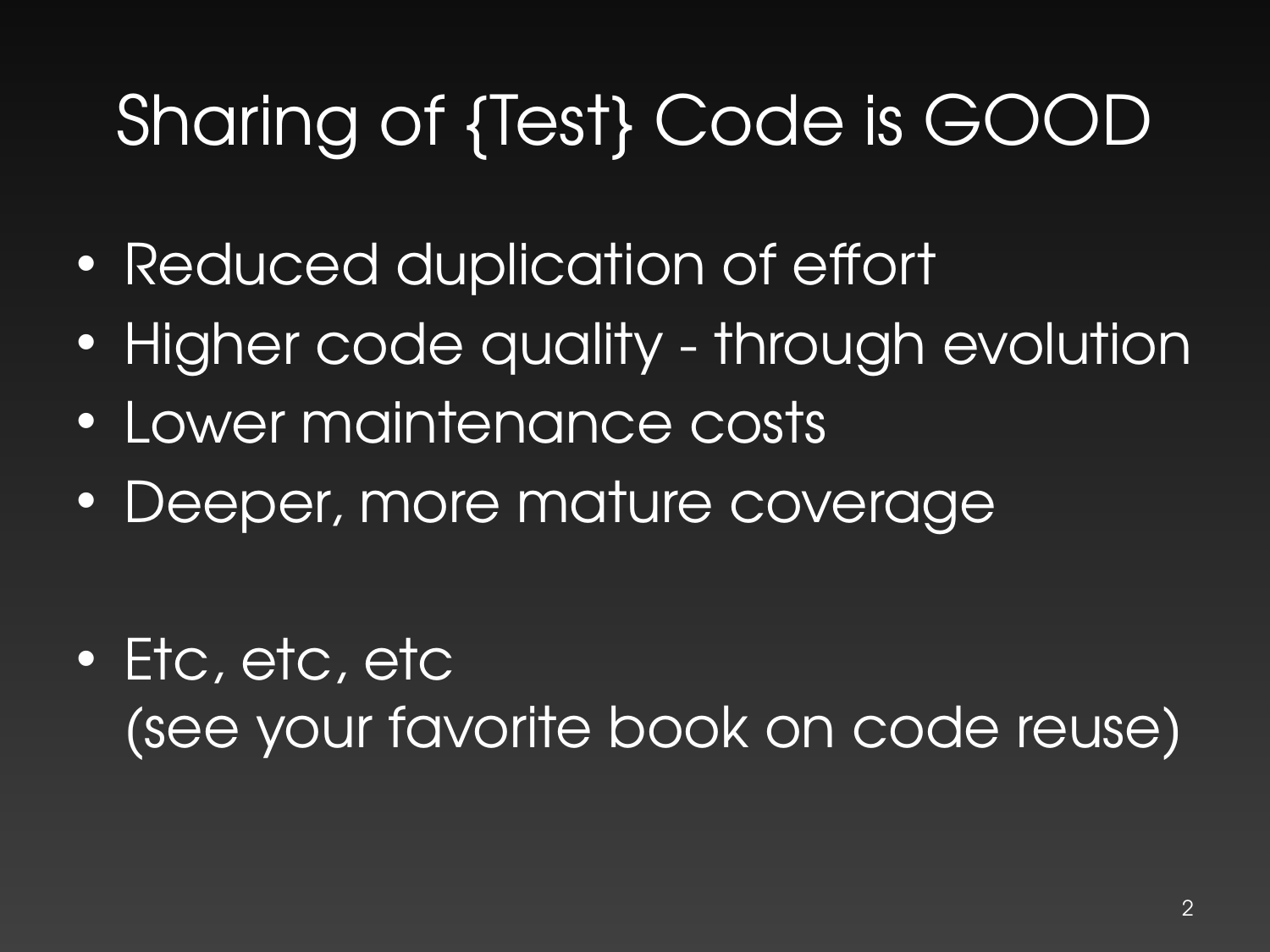

# Sharing of {Test} Code is GOOD
Reduced duplication of effort
Higher code quality - through evolution
Lower maintenance costs
Deeper, more mature coverage

Etc, etc, etc
(see your favorite book on code reuse)

2